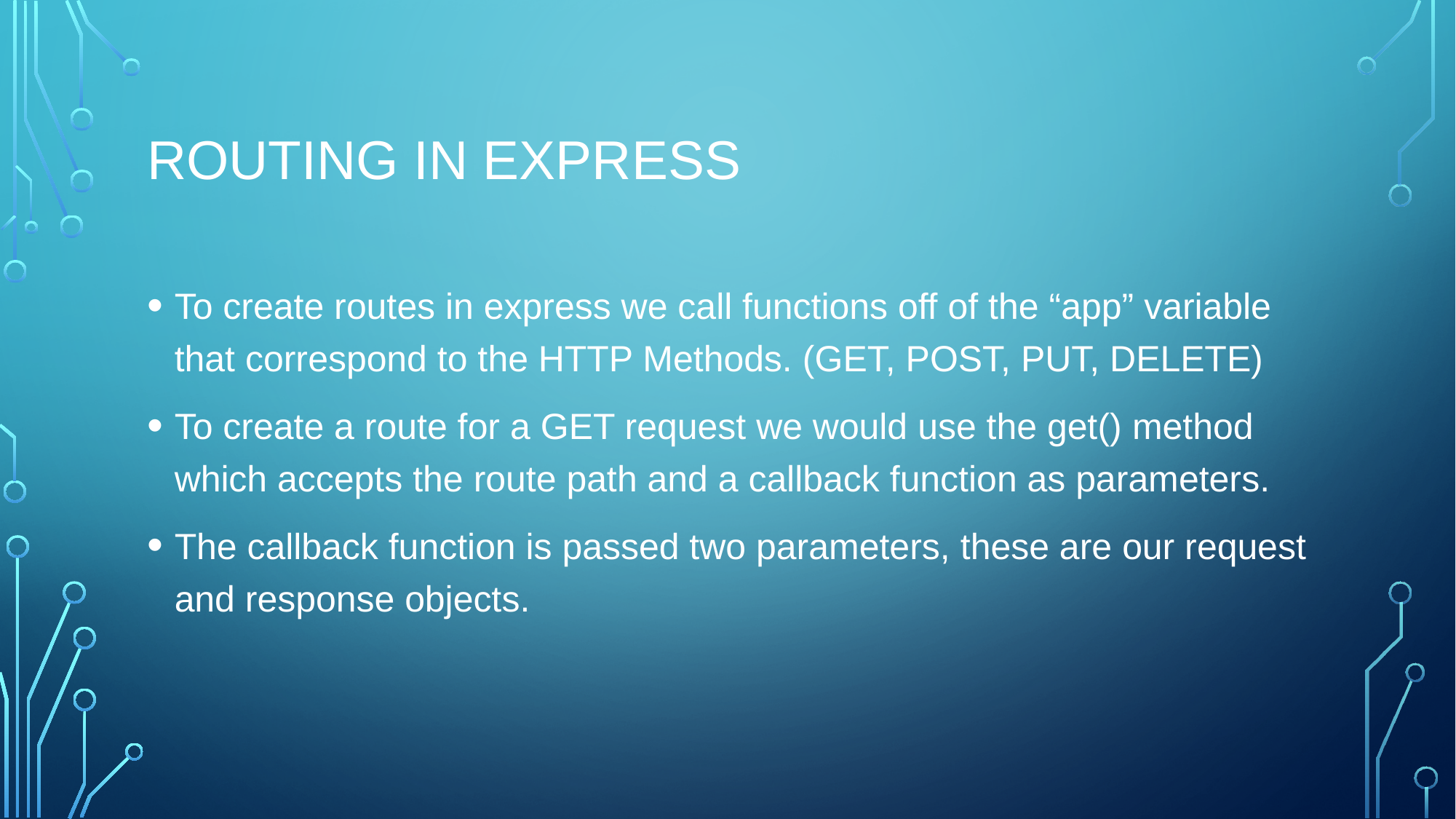

# Routing in express
To create routes in express we call functions off of the “app” variable that correspond to the HTTP Methods. (GET, POST, PUT, DELETE)
To create a route for a GET request we would use the get() method which accepts the route path and a callback function as parameters.
The callback function is passed two parameters, these are our request and response objects.